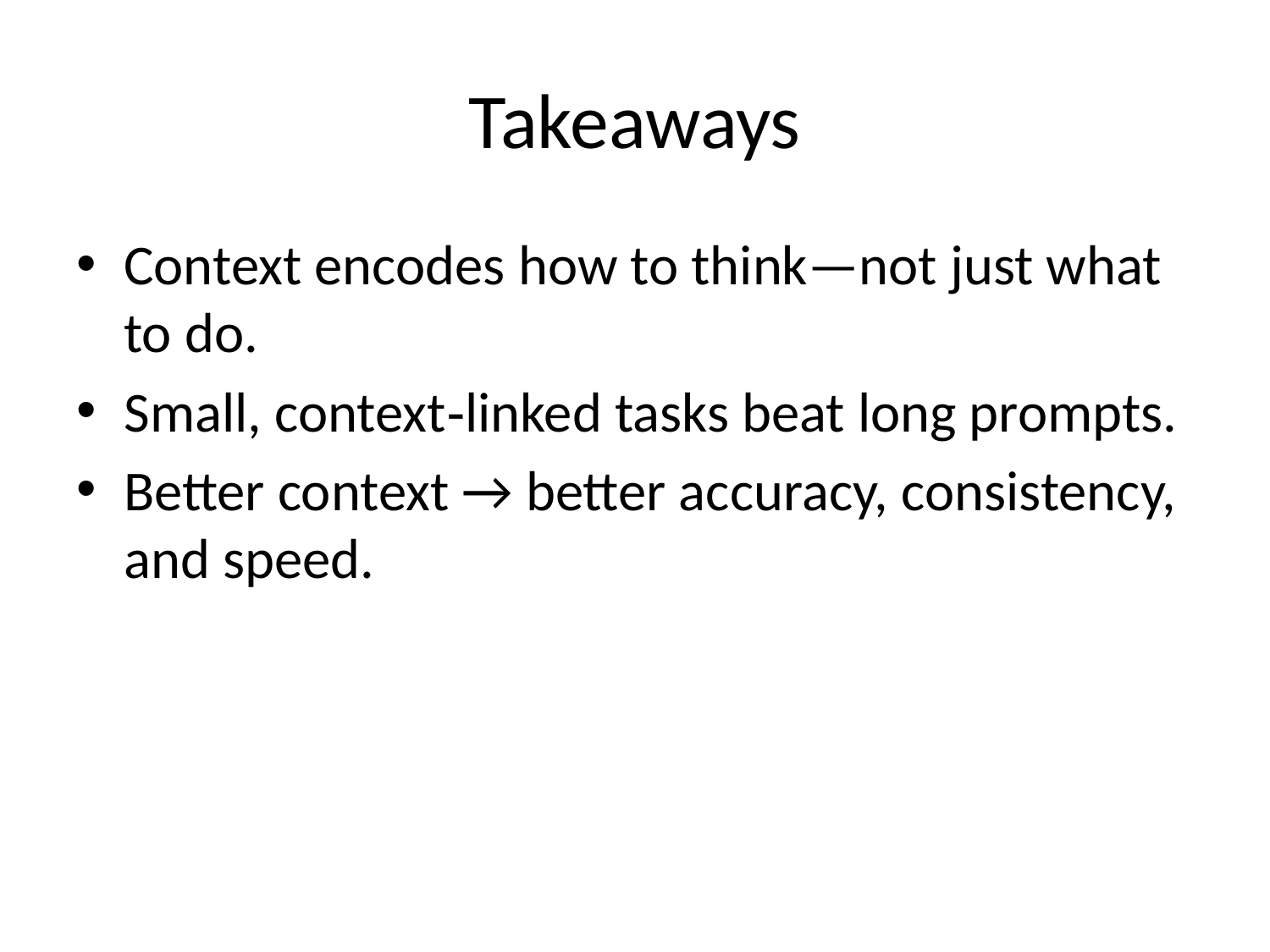

# Takeaways
Context encodes how to think—not just what to do.
Small, context‑linked tasks beat long prompts.
Better context → better accuracy, consistency, and speed.